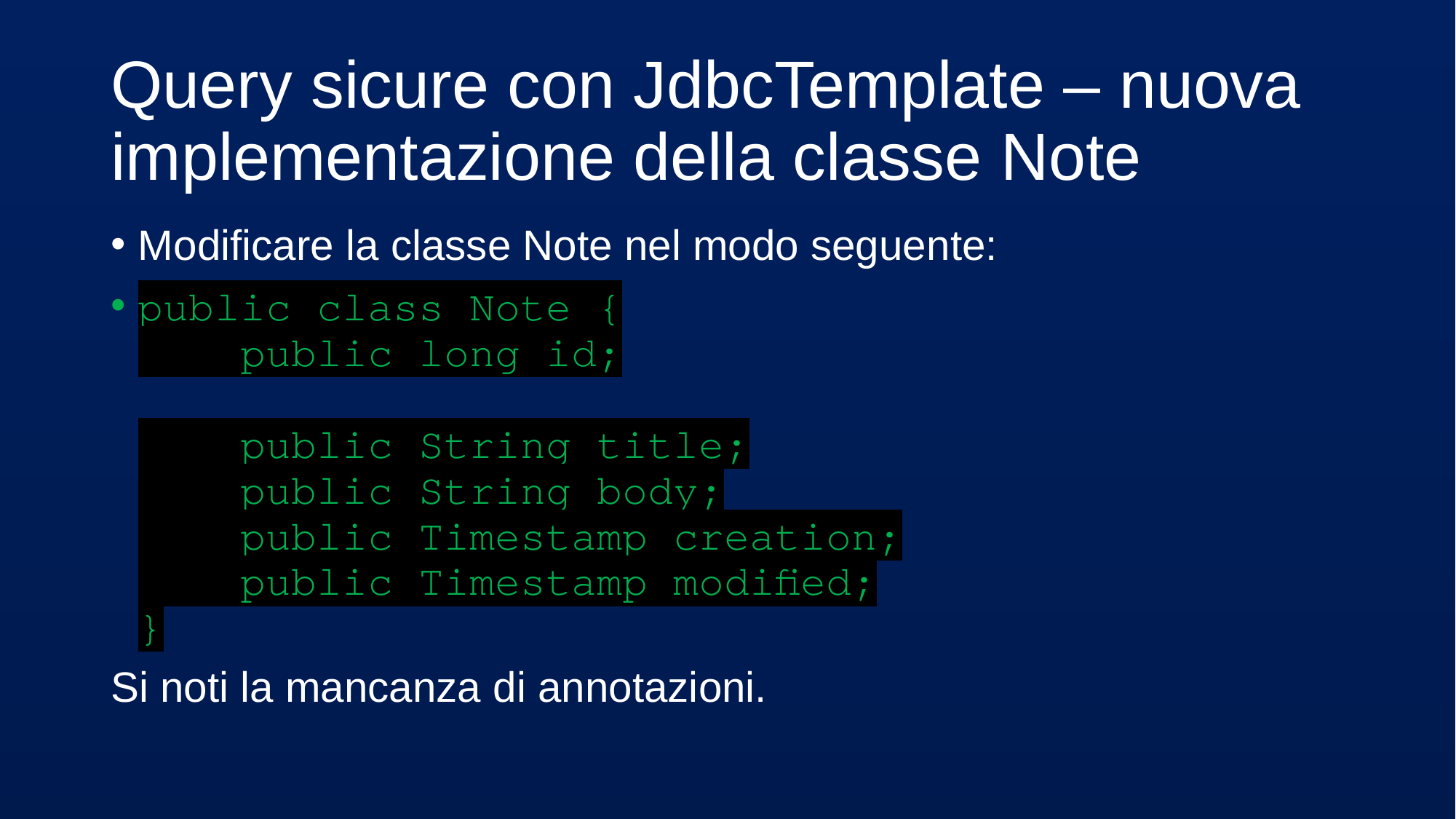

# Query sicure con JdbcTemplate – nuova implementazione della classe Note
Modificare la classe Note nel modo seguente:
public class Note {
    public long id;
    public String title;
    public String body;
    public Timestamp creation;
    public Timestamp modified;
}
Si noti la mancanza di annotazioni.